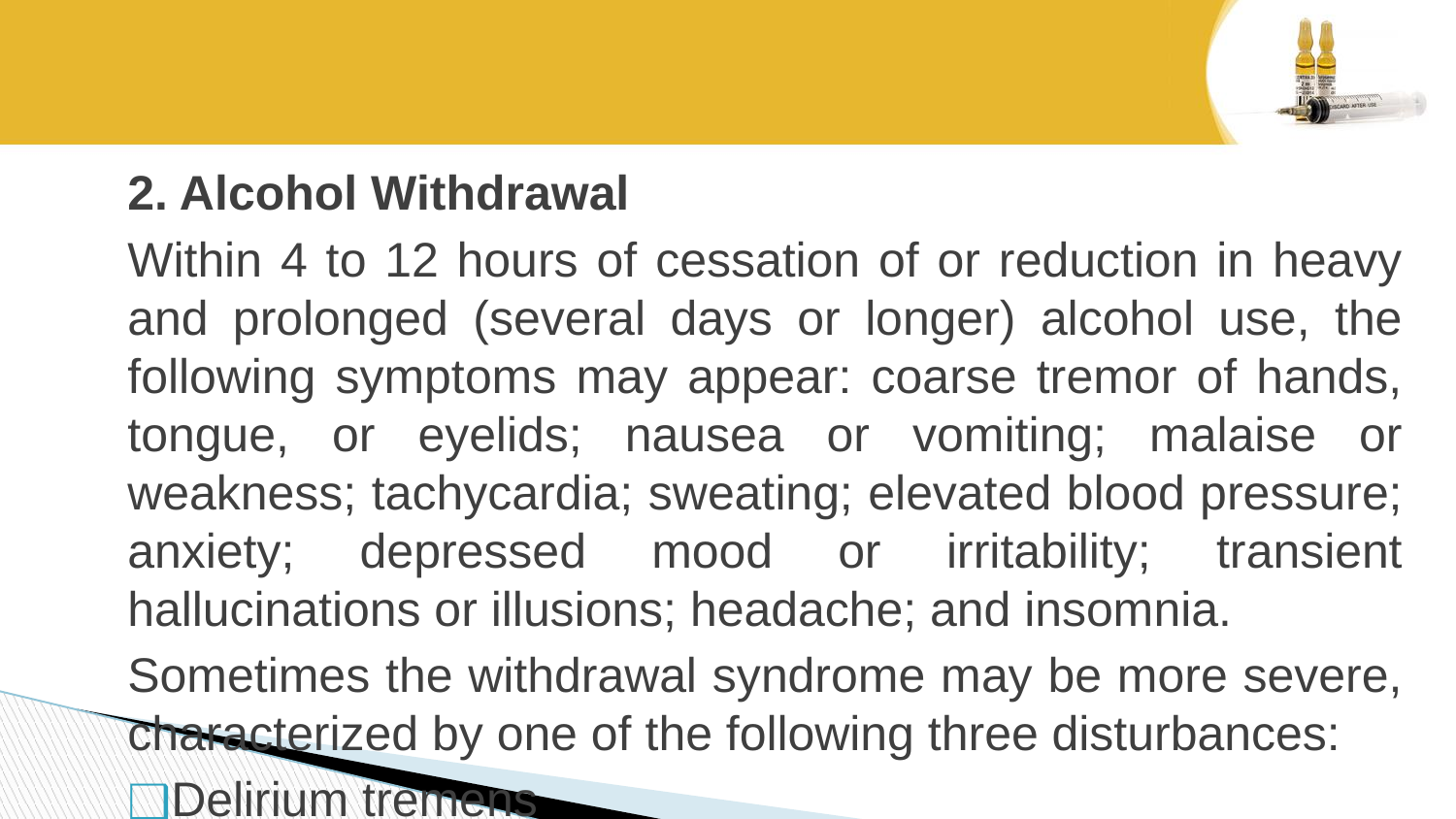

#
2. Alcohol Withdrawal
Within 4 to 12 hours of cessation of or reduction in heavy and prolonged (several days or longer) alcohol use, the following symptoms may appear: coarse tremor of hands, tongue, or eyelids; nausea or vomiting; malaise or weakness; tachycardia; sweating; elevated blood pressure; anxiety; depressed mood or irritability; transient hallucinations or illusions; headache; and insomnia.
Sometimes the withdrawal syndrome may be more severe, characterized by one of the following three disturbances:
Delirium tremens
Alcoholic seizures
Alcoholic hallucinosis